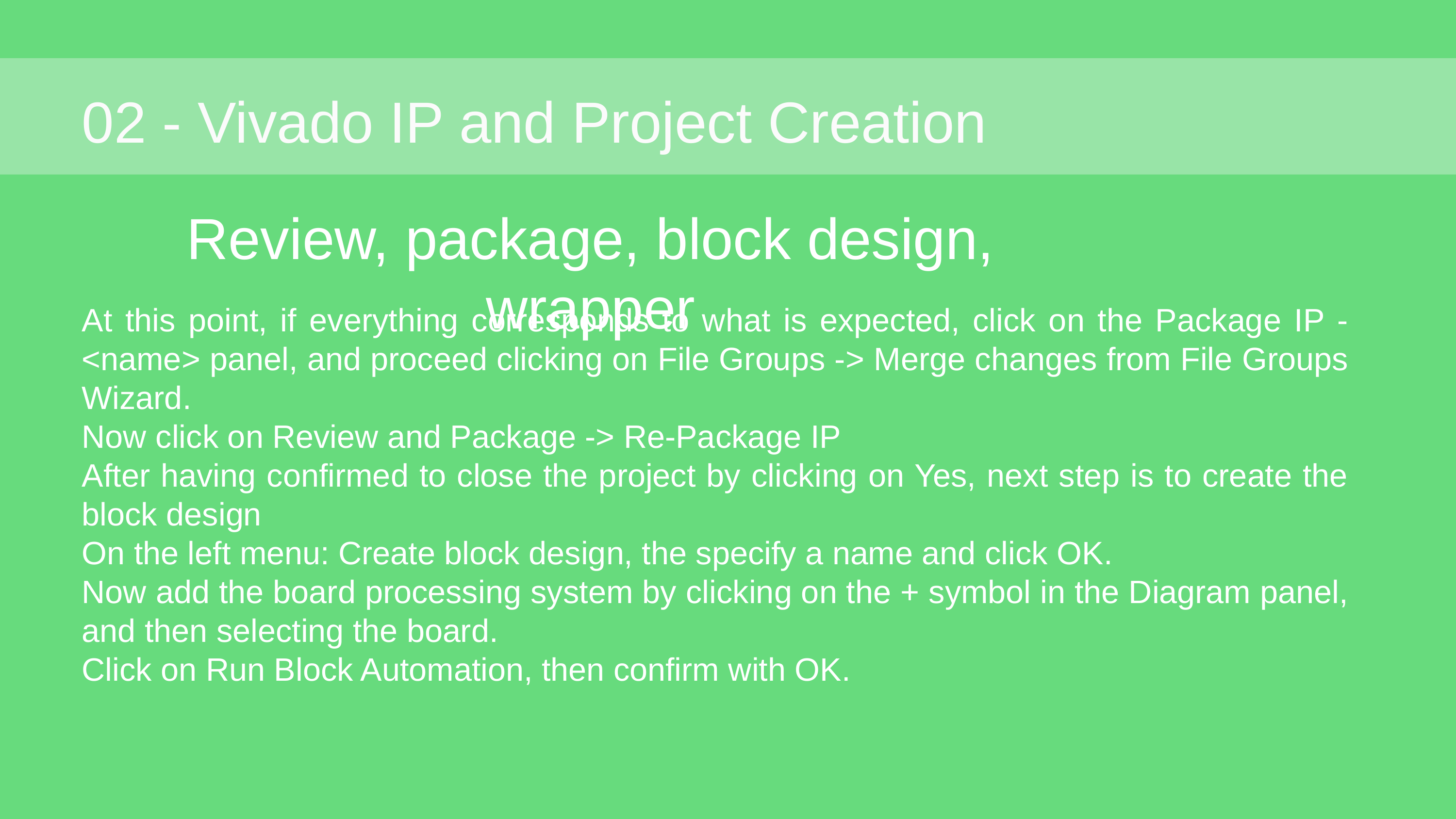

02 - Vivado IP and Project Creation
Review, package, block design, wrapper
At this point, if everything corresponds to what is expected, click on the Package IP - <name> panel, and proceed clicking on File Groups -> Merge changes from File Groups Wizard.
Now click on Review and Package -> Re-Package IP
After having confirmed to close the project by clicking on Yes, next step is to create the block design
On the left menu: Create block design, the specify a name and click OK.
Now add the board processing system by clicking on the + symbol in the Diagram panel, and then selecting the board.
Click on Run Block Automation, then confirm with OK.